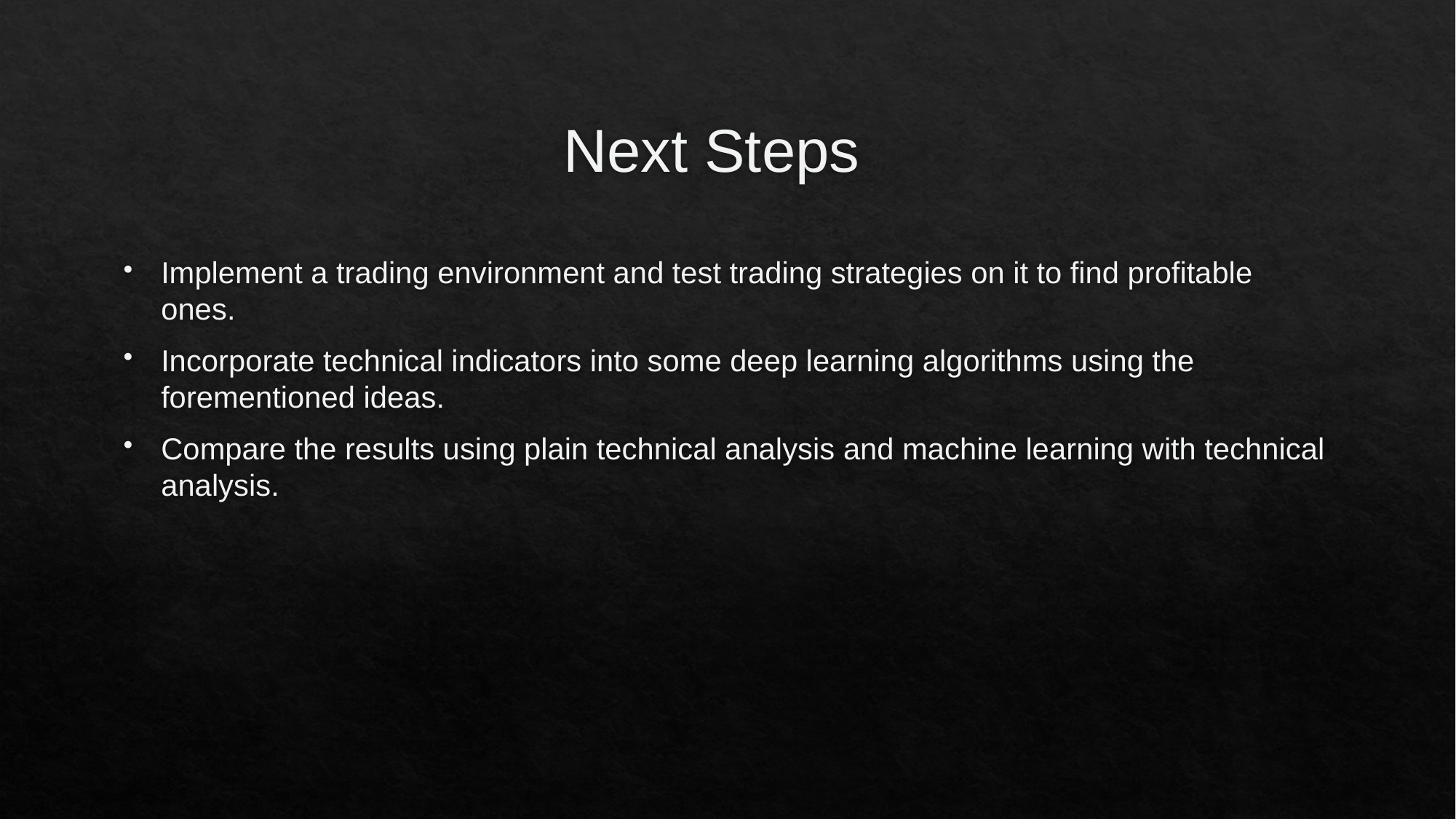

# Next Steps
Implement a trading environment and test trading strategies on it to find profitable ones.
Incorporate technical indicators into some deep learning algorithms using the forementioned ideas.
Compare the results using plain technical analysis and machine learning with technical analysis.